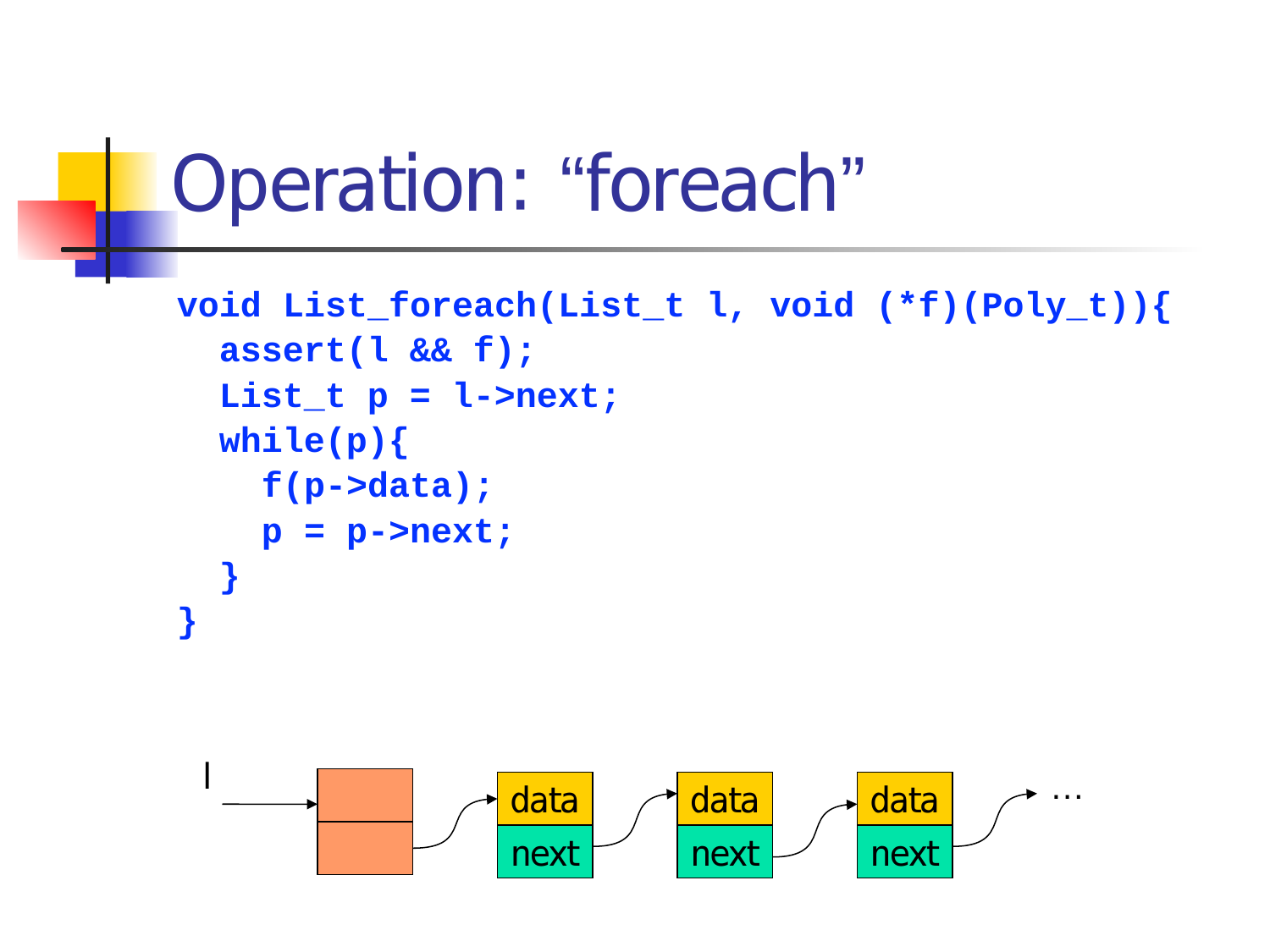

# Operation: “foreach”
void List_foreach(List_t l, void (*f)(Poly_t)){
  assert(l && f);
  List_t p = l->next;
  while(p){
    f(p->data);
    p = p->next;
  }
}

l
…

data
next
data
next
data
next